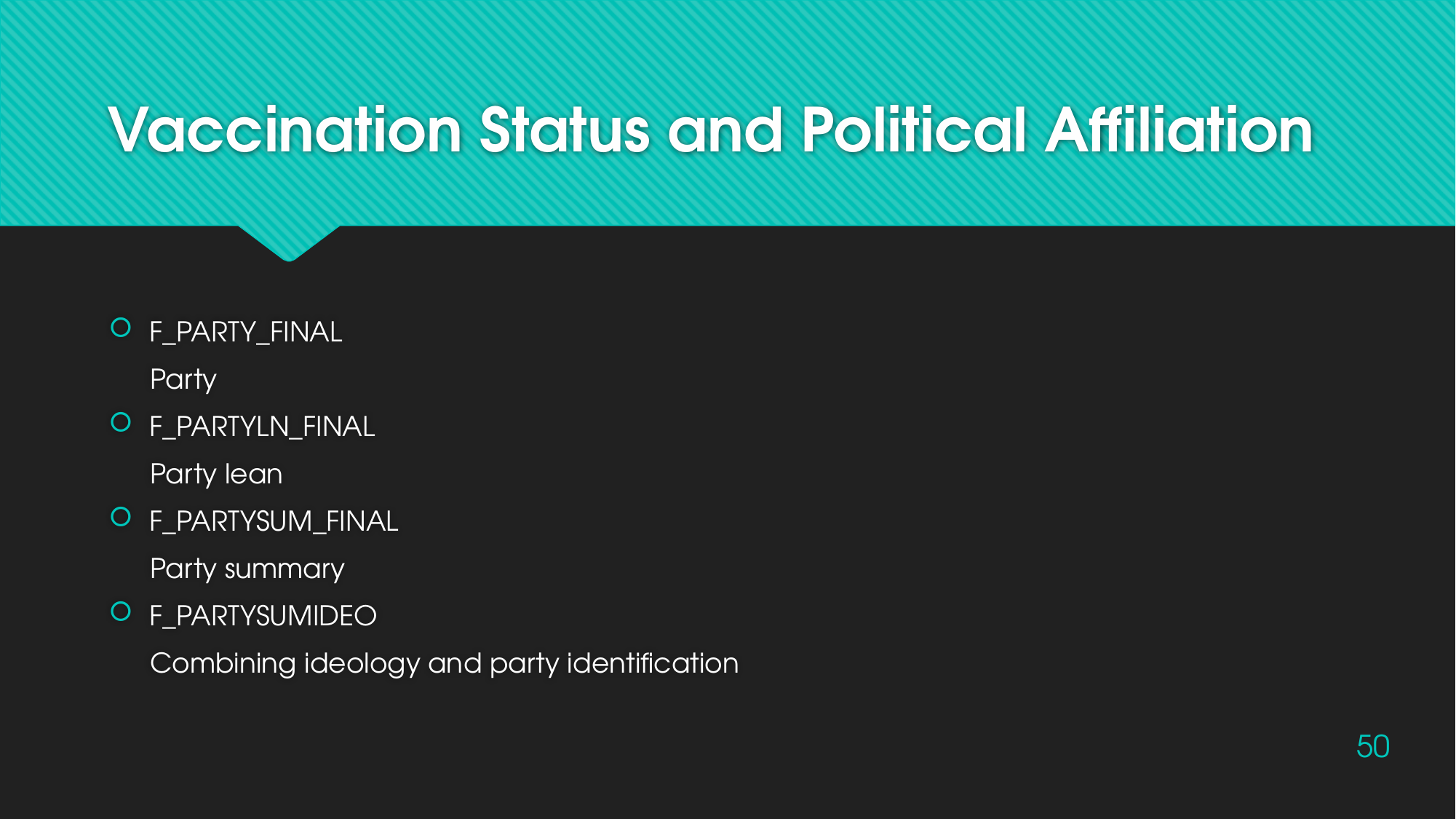

# Vaccination Status and Political Affiliation
F_PARTY_FINAL
Party
F_PARTYLN_FINAL
Party lean
F_PARTYSUM_FINAL
Party summary
F_PARTYSUMIDEO
Combining ideology and party identification
50